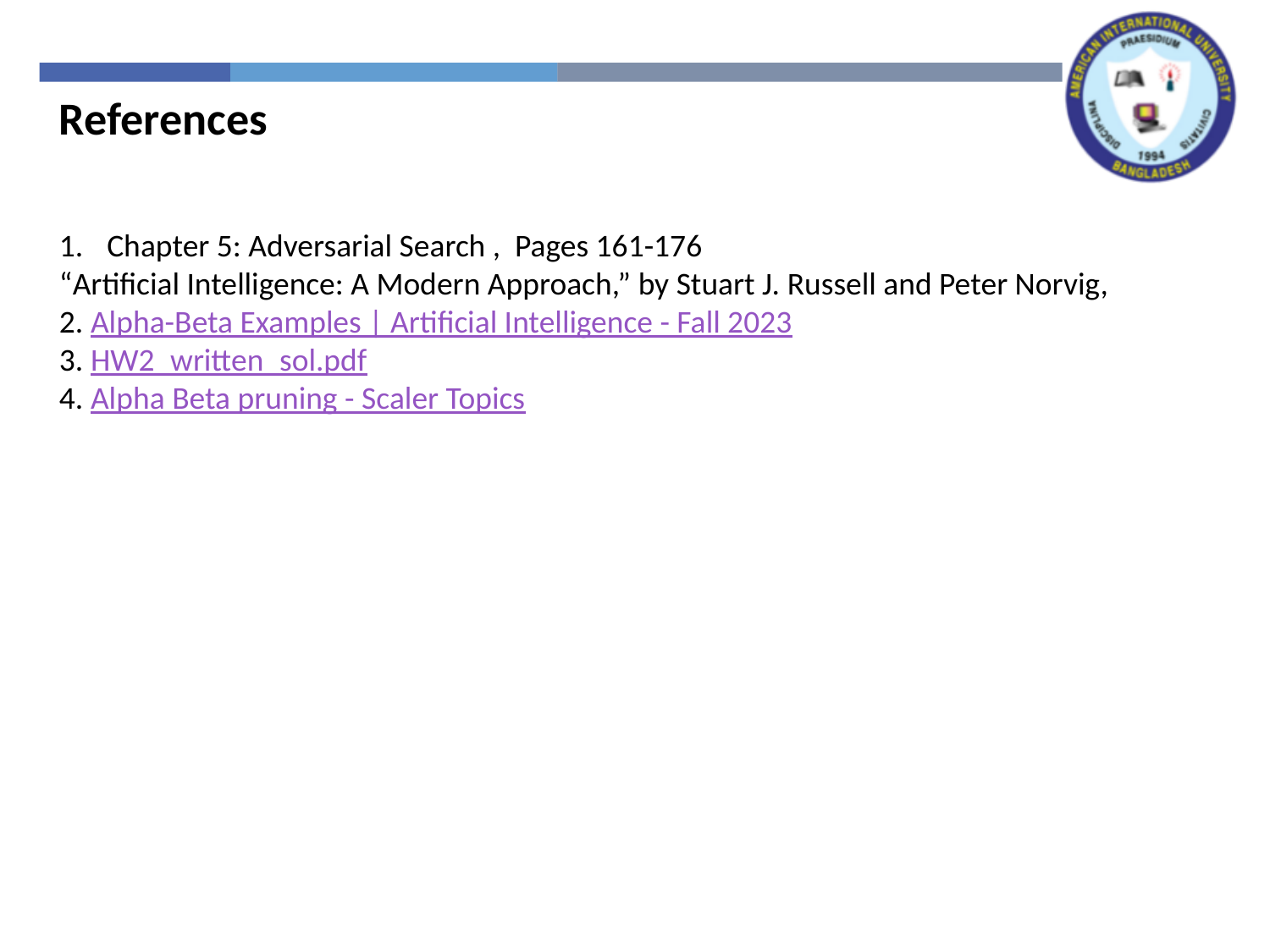

References
Chapter 5: Adversarial Search ,  Pages 161-176
“Artificial Intelligence: A Modern Approach,” by Stuart J. Russell and Peter Norvig,
2. Alpha-Beta Examples | Artificial Intelligence - Fall 2023
3. HW2_written_sol.pdf
4. Alpha Beta pruning - Scaler Topics